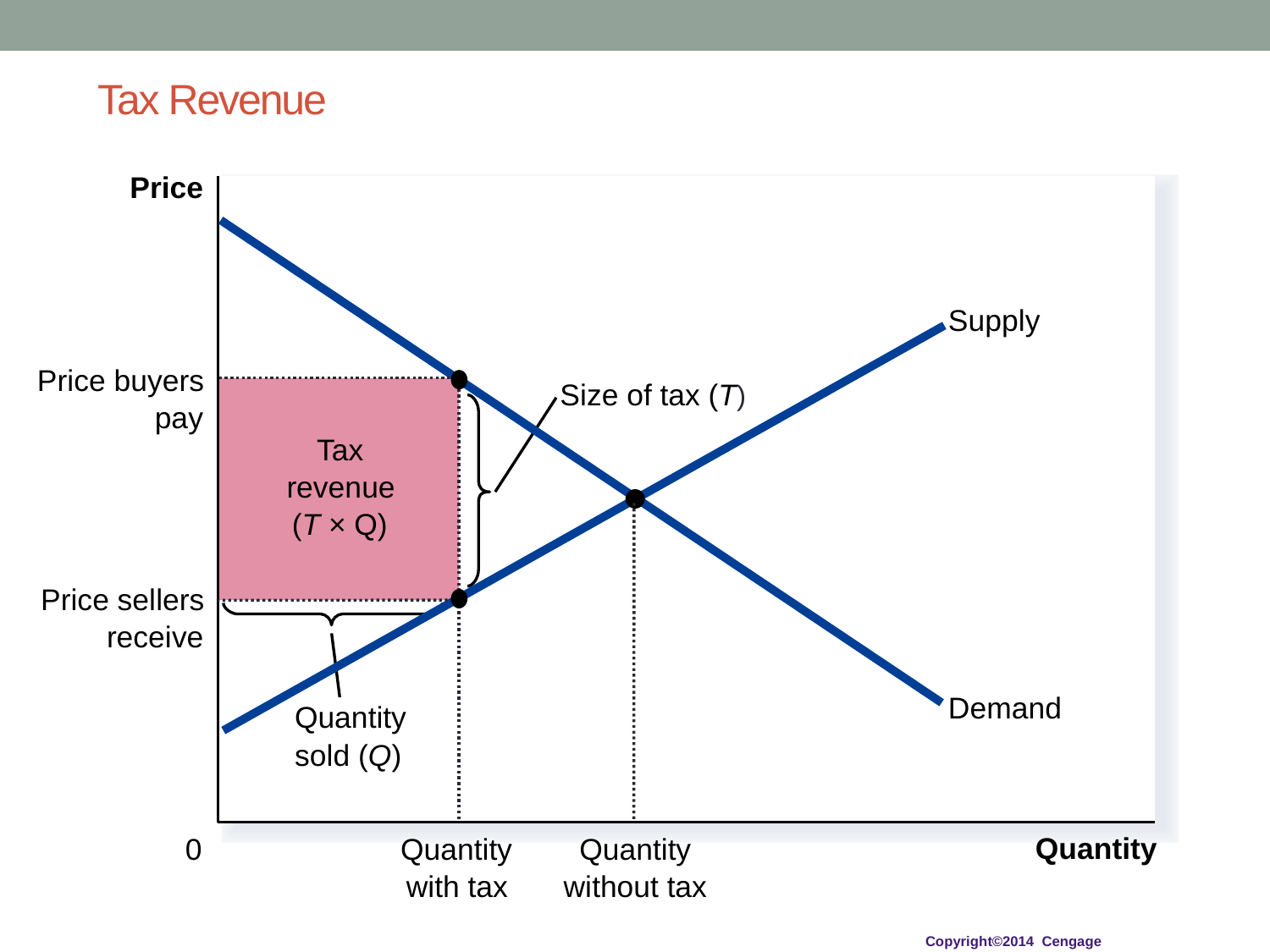

# Tax Revenue
Price

Demand
Supply

Price buyers
pay

Price sellers
receive

Quantity
with tax
Size of tax (T)

Tax
revenue
 (T × Q)

Quantity
without tax

Quantity
sold (Q)
Quantity
0
Copyright©2014  Cengage